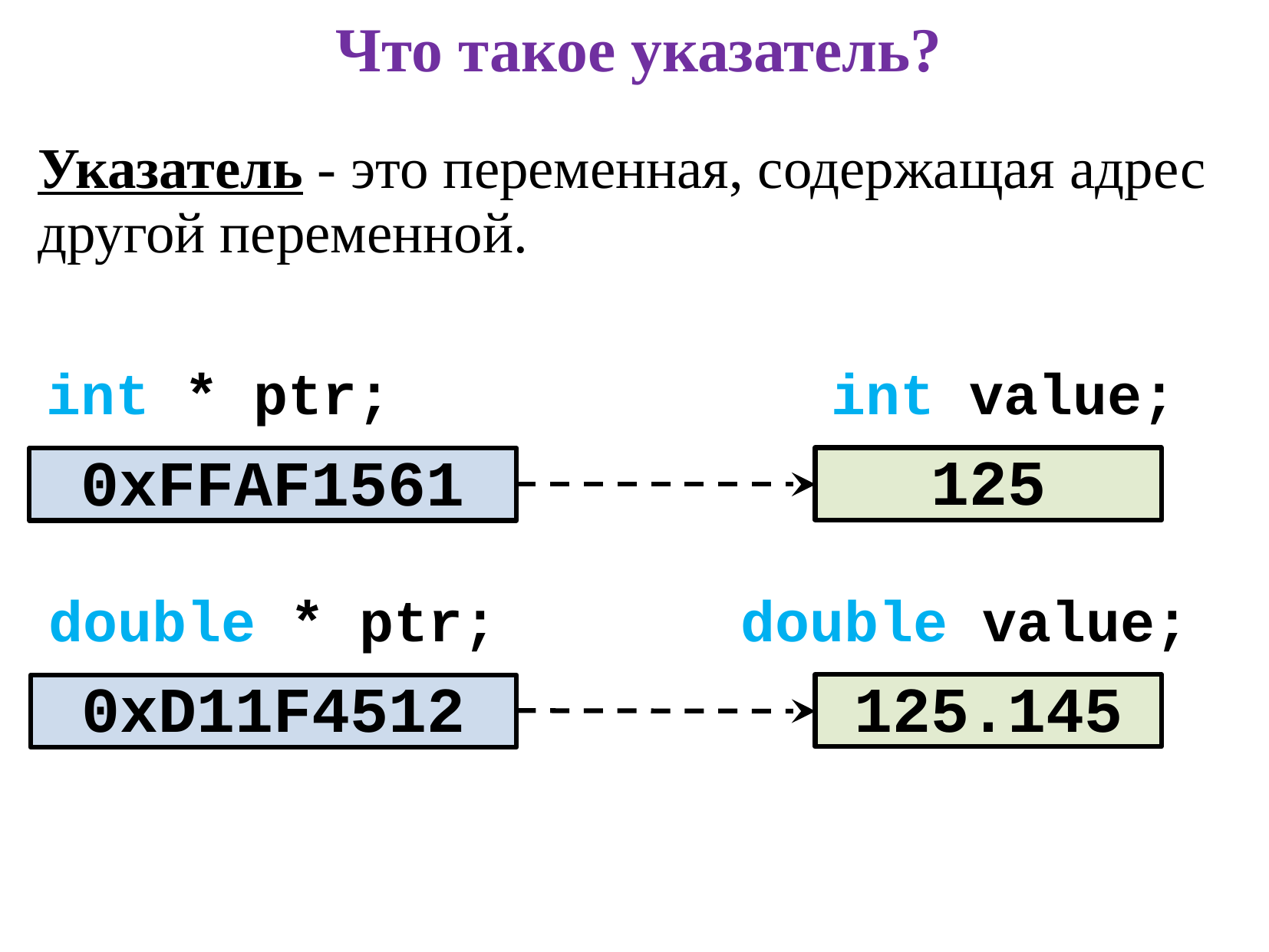

# Что такое указатель?
Указатель - это переменная, содержащая адрес другой переменной.
int value;
int * ptr;
125
0xFFAF1561
double * ptr;
double value;
125.145
0xD11F4512